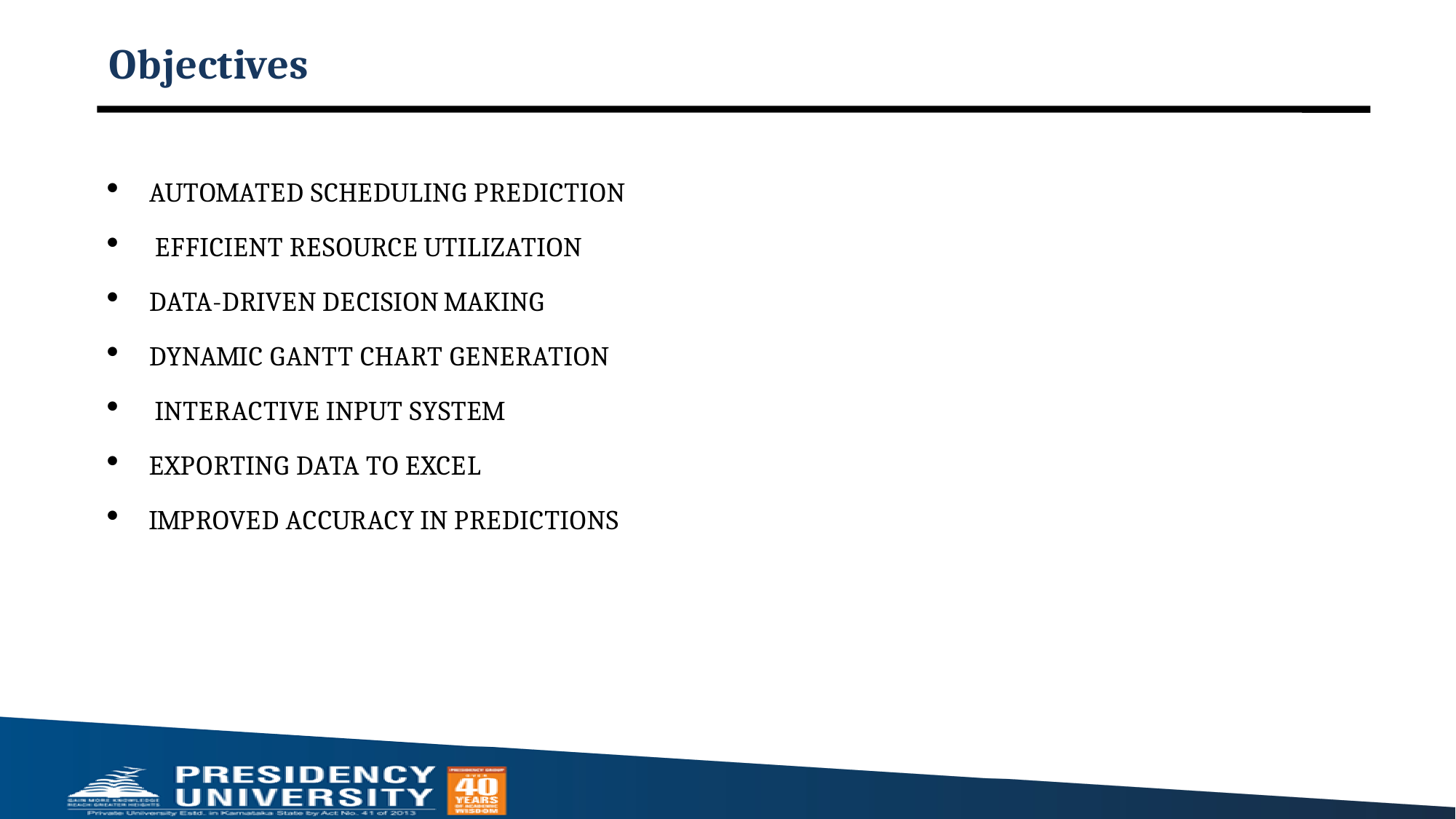

# Objectives
AUTOMATED SCHEDULING PREDICTION
 EFFICIENT RESOURCE UTILIZATION
DATA-DRIVEN DECISION MAKING
DYNAMIC GANTT CHART GENERATION
 INTERACTIVE INPUT SYSTEM
EXPORTING DATA TO EXCEL
IMPROVED ACCURACY IN PREDICTIONS